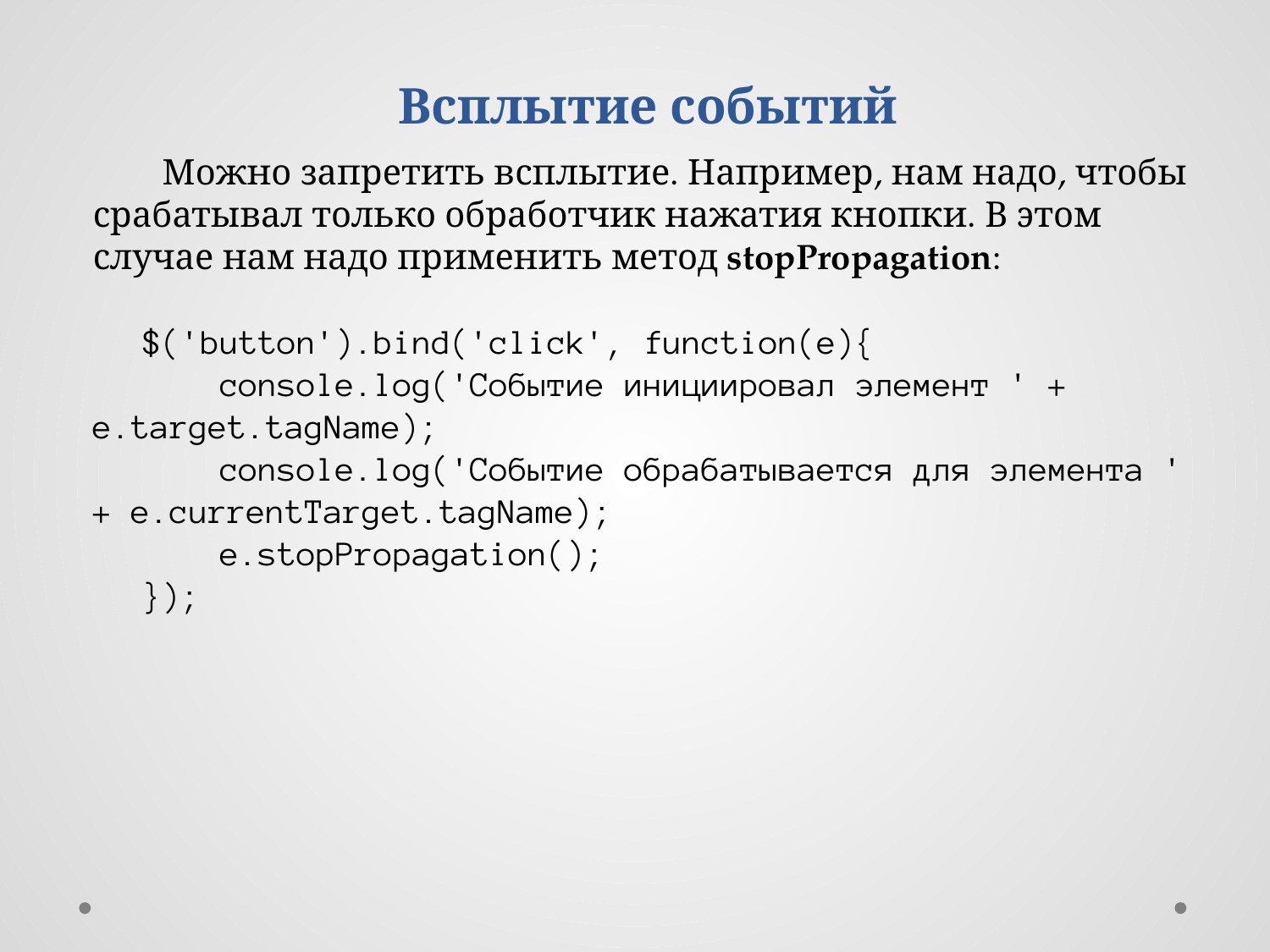

Всплытие событий
 Можно запретить всплытие. Например, нам надо, чтобы срабатывал только обработчик нажатия кнопки. В этом случае нам надо применить метод stopPropagation:

$('button').bind('click', function(e){
    console.log('Событие инициировал элемент ' + e.target.tagName);
    console.log('Событие обрабатывается для элемента ' + e.currentTarget.tagName);
    e.stopPropagation();
});